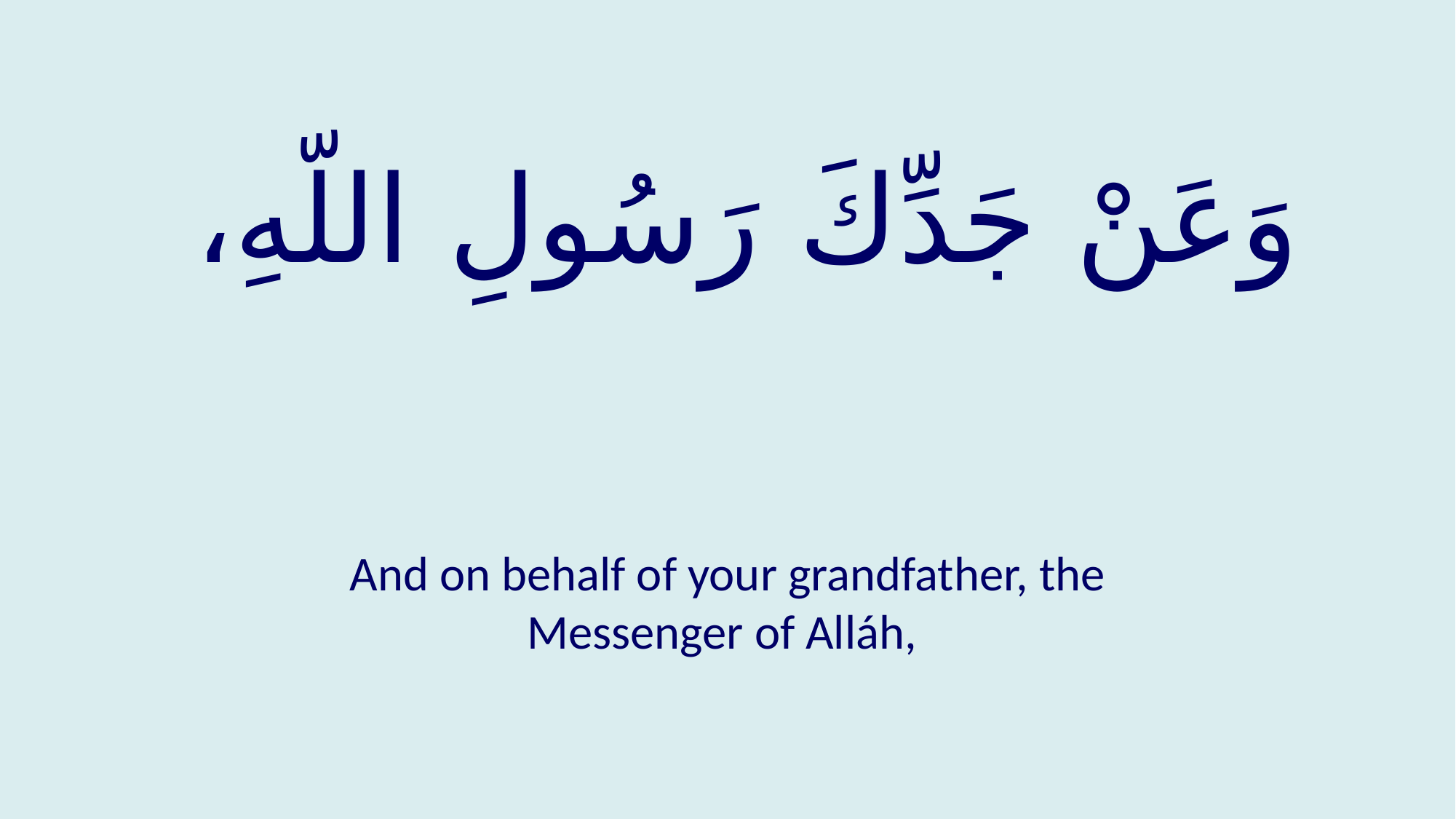

# وَعَنْ جَدِّكَ رَسُولِ اللّهِ،
And on behalf of your grandfather, the Messenger of Alláh,